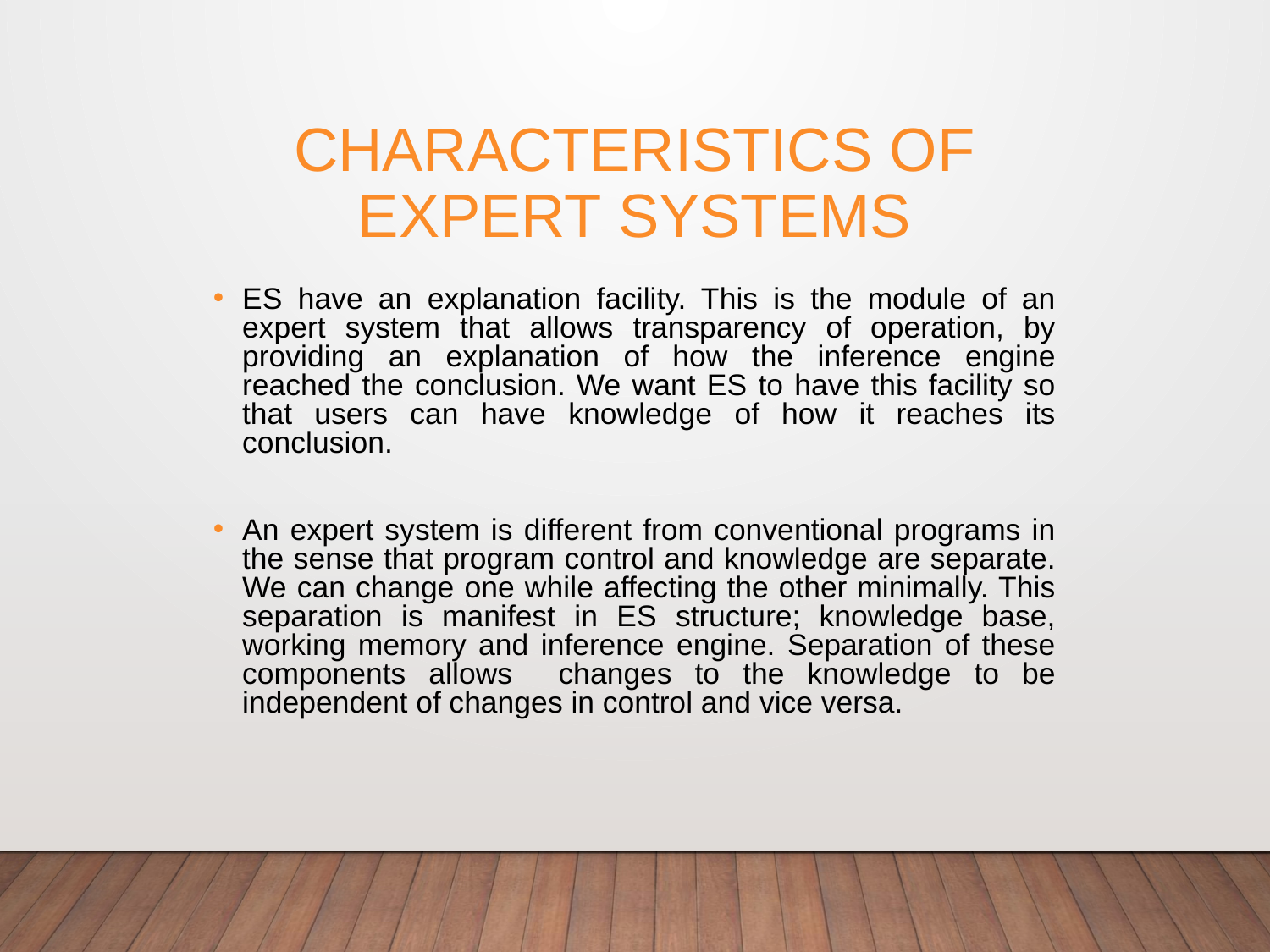

# Characteristics of expert systems
ES have an explanation facility. This is the module of an expert system that allows transparency of operation, by providing an explanation of how the inference engine reached the conclusion. We want ES to have this facility so that users can have knowledge of how it reaches its conclusion.

An expert system is different from conventional programs in the sense that program control and knowledge are separate. We can change one while affecting the other minimally. This separation is manifest in ES structure; knowledge base, working memory and inference engine. Separation of these components allows  changes to the knowledge to be independent of changes in control and vice versa.